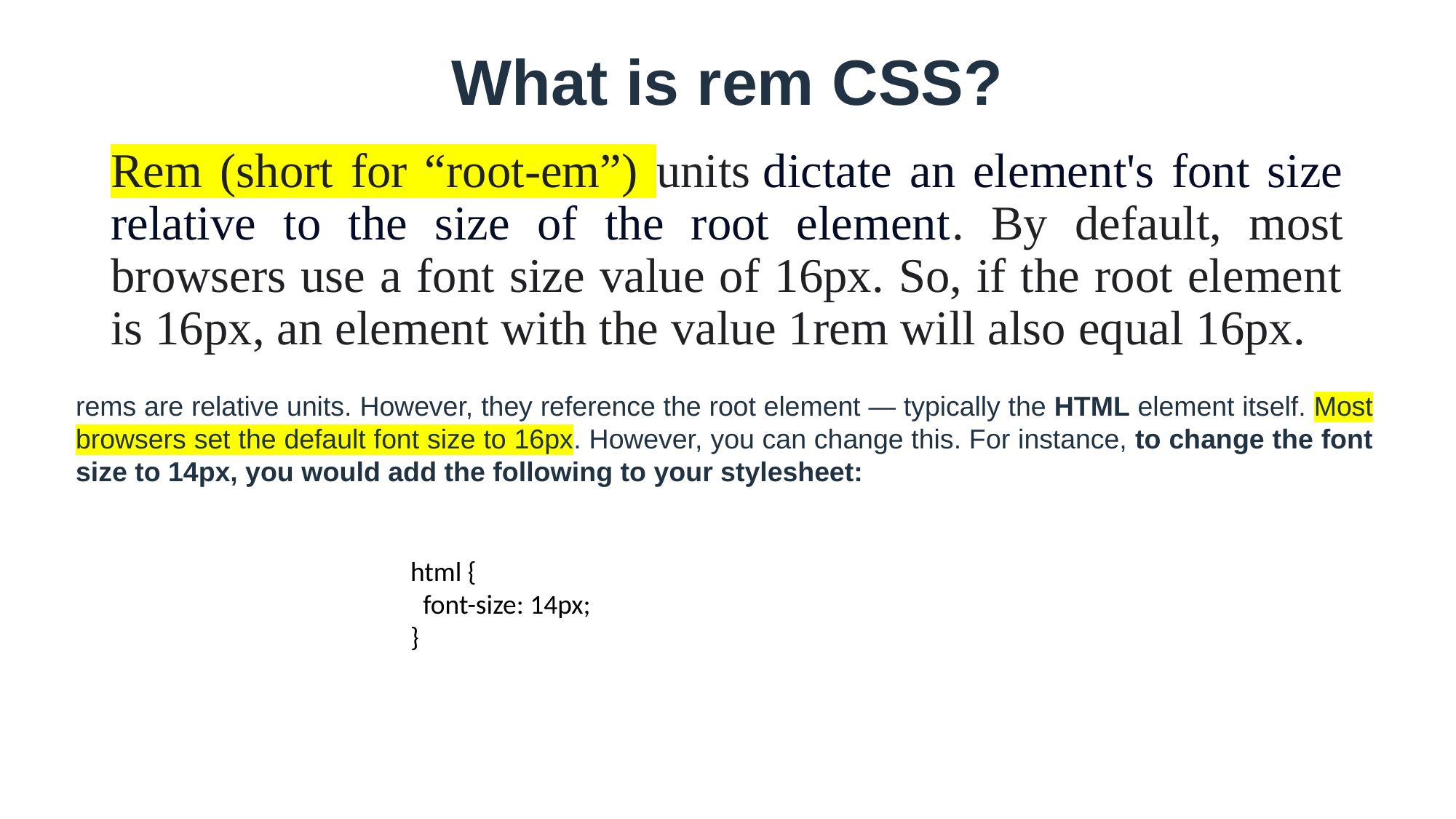

# What is rem CSS?
Rem (short for “root-em”) units dictate an element's font size relative to the size of the root element. By default, most browsers use a font size value of 16px. So, if the root element is 16px, an element with the value 1rem will also equal 16px.
rems are relative units. However, they reference the root element — typically the HTML element itself. Most browsers set the default font size to 16px. However, you can change this. For instance, to change the font size to 14px, you would add the following to your stylesheet:
html {
  font-size: 14px;
}